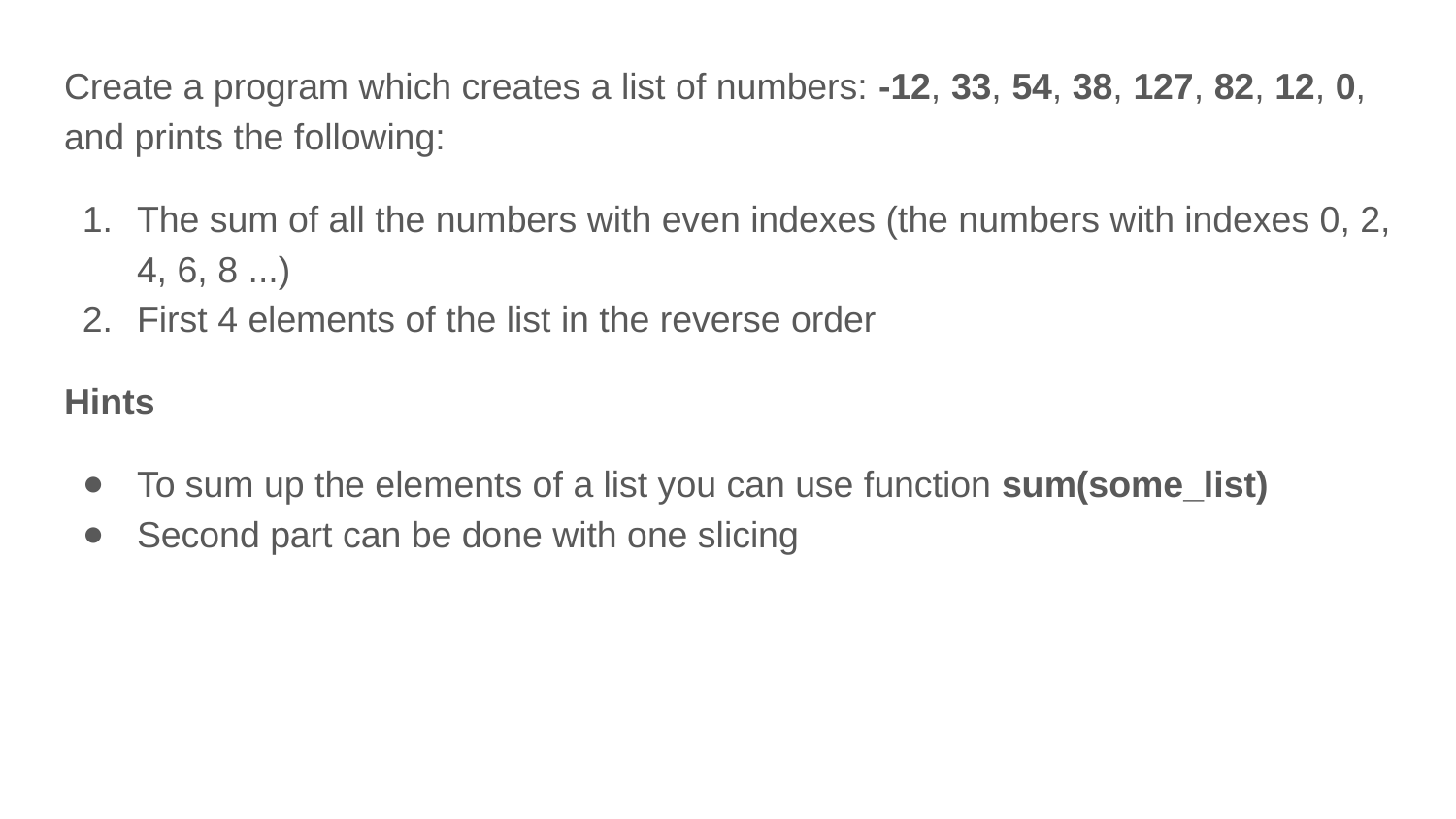

Create a program which creates a list of numbers: -12, 33, 54, 38, 127, 82, 12, 0, and prints the following:
The sum of all the numbers with even indexes (the numbers with indexes 0, 2, 4, 6, 8 ...)
First 4 elements of the list in the reverse order
Hints
To sum up the elements of a list you can use function sum(some_list)
Second part can be done with one slicing